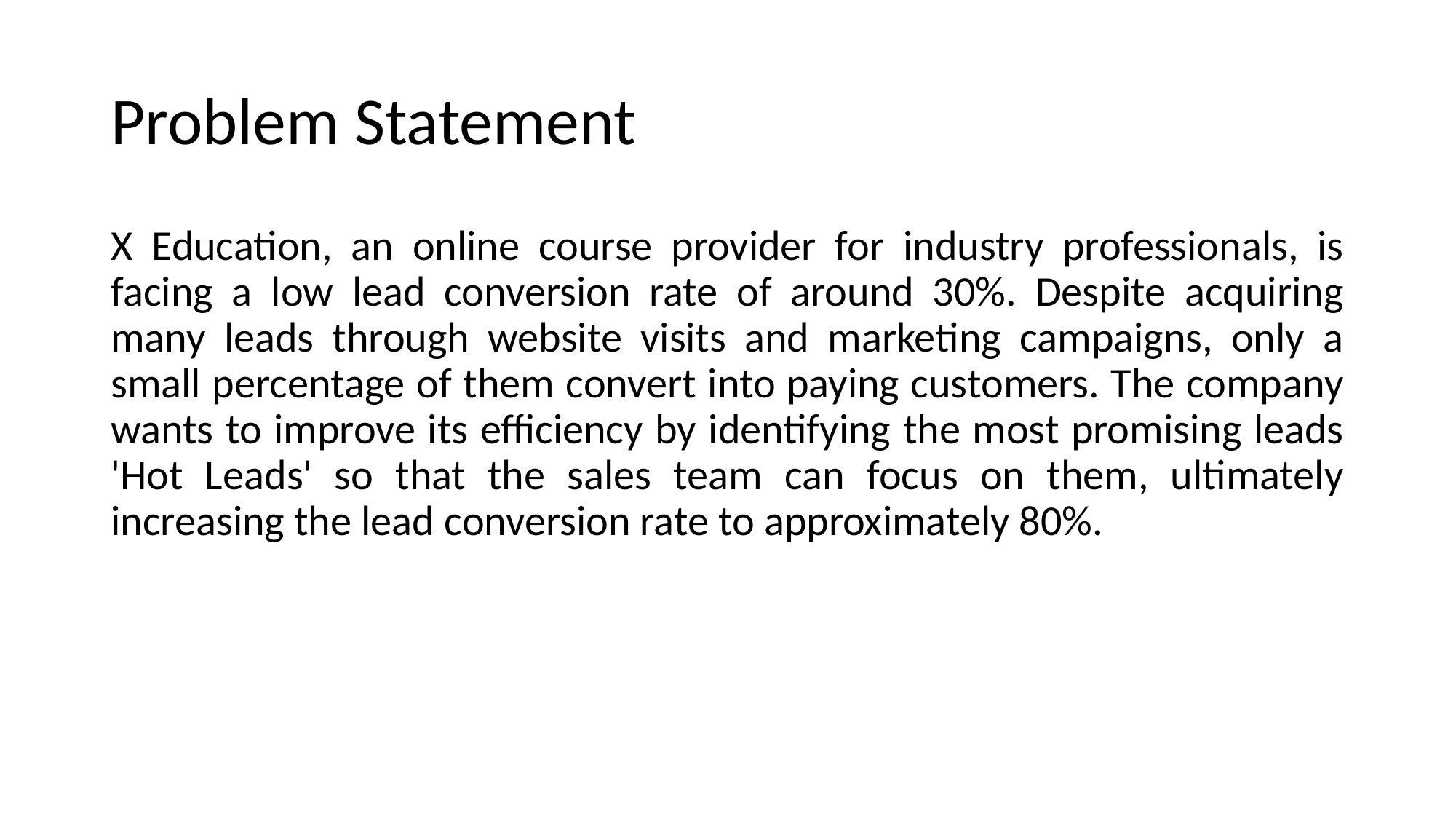

# Problem Statement
X Education, an online course provider for industry professionals, is facing a low lead conversion rate of around 30%. Despite acquiring many leads through website visits and marketing campaigns, only a small percentage of them convert into paying customers. The company wants to improve its efficiency by identifying the most promising leads 'Hot Leads' so that the sales team can focus on them, ultimately increasing the lead conversion rate to approximately 80%.